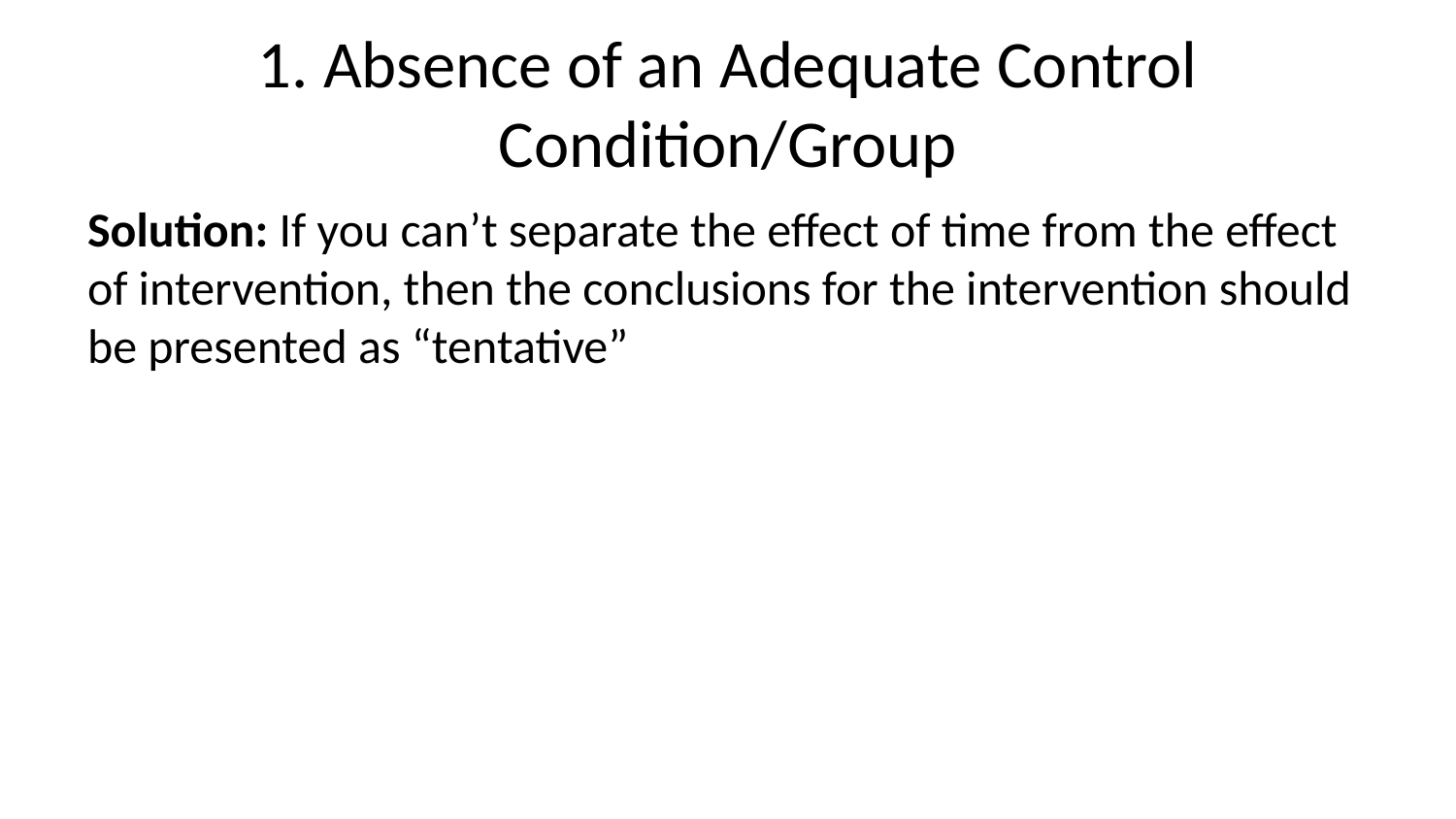

# 1. Absence of an Adequate Control Condition/Group
Solution: If you can’t separate the effect of time from the effect of intervention, then the conclusions for the intervention should be presented as “tentative”